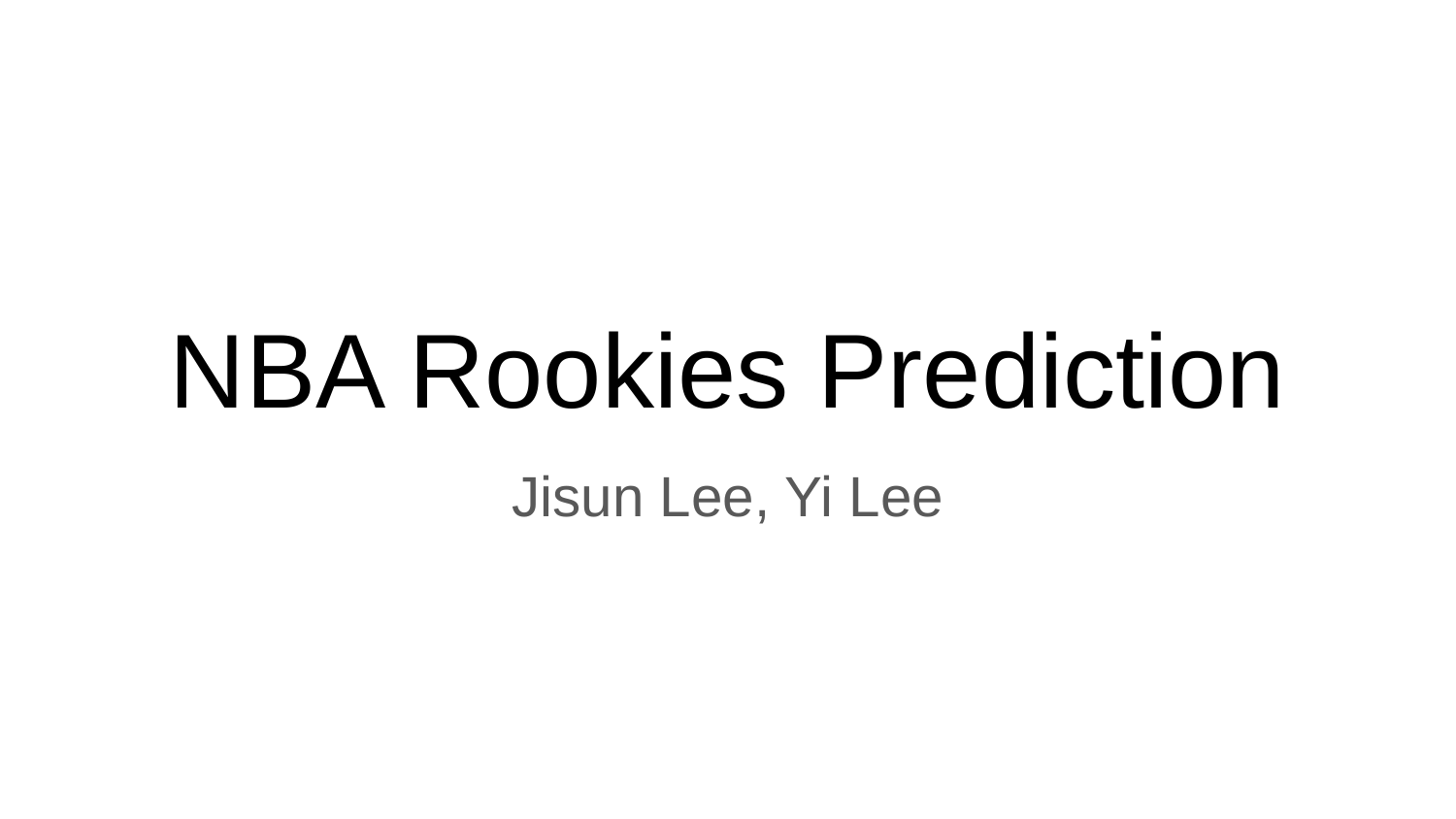

# NBA Rookies Prediction
Jisun Lee, Yi Lee